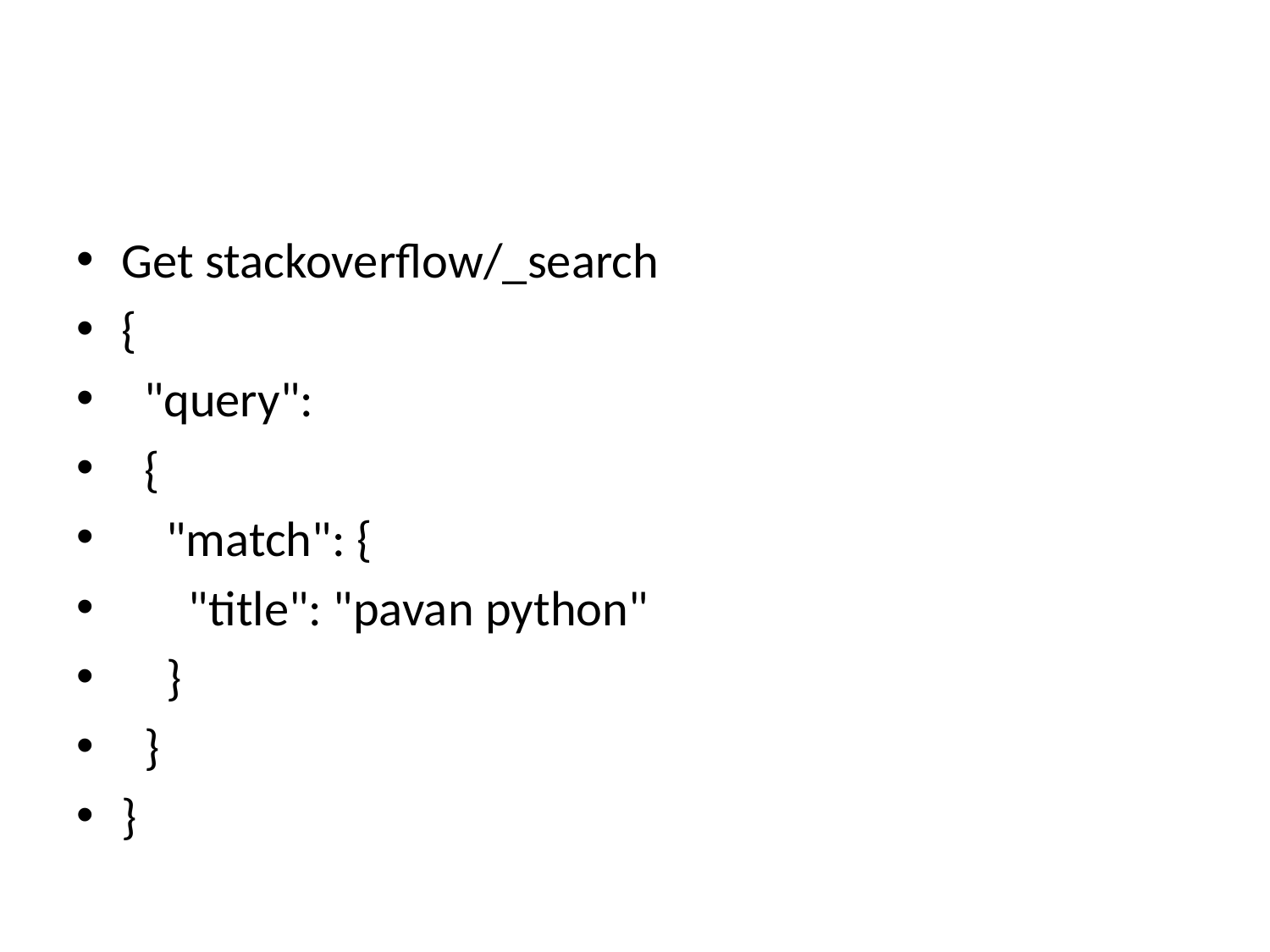

#
Get stackoverflow/_search
{
  "query":
  {
    "match": {
      "title": "pavan python"
    }
  }
}